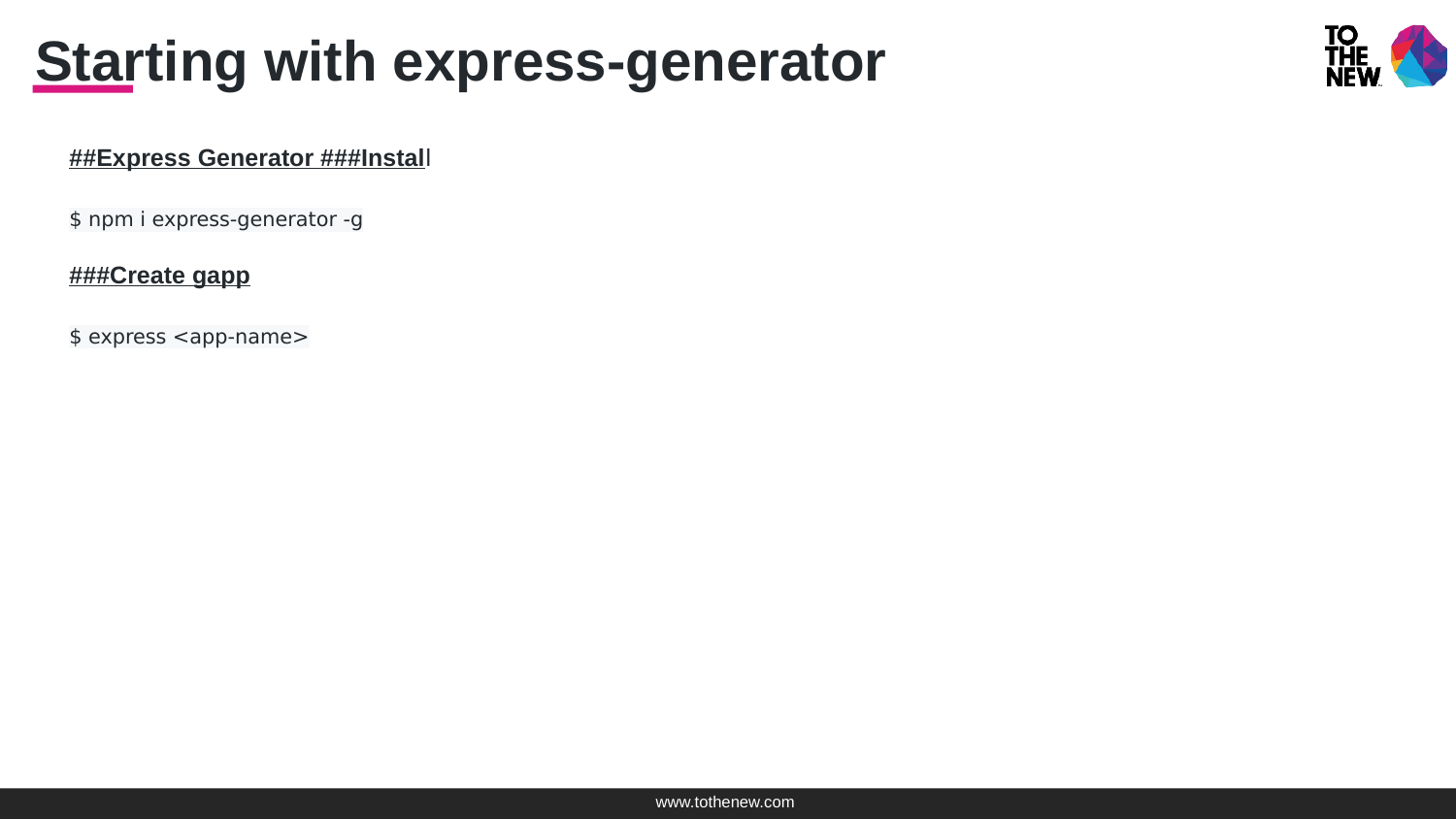

Starting with express-generator
##Express Generator ###Install
$ npm i express-generator -g
###Create gapp
$ express <app-name>